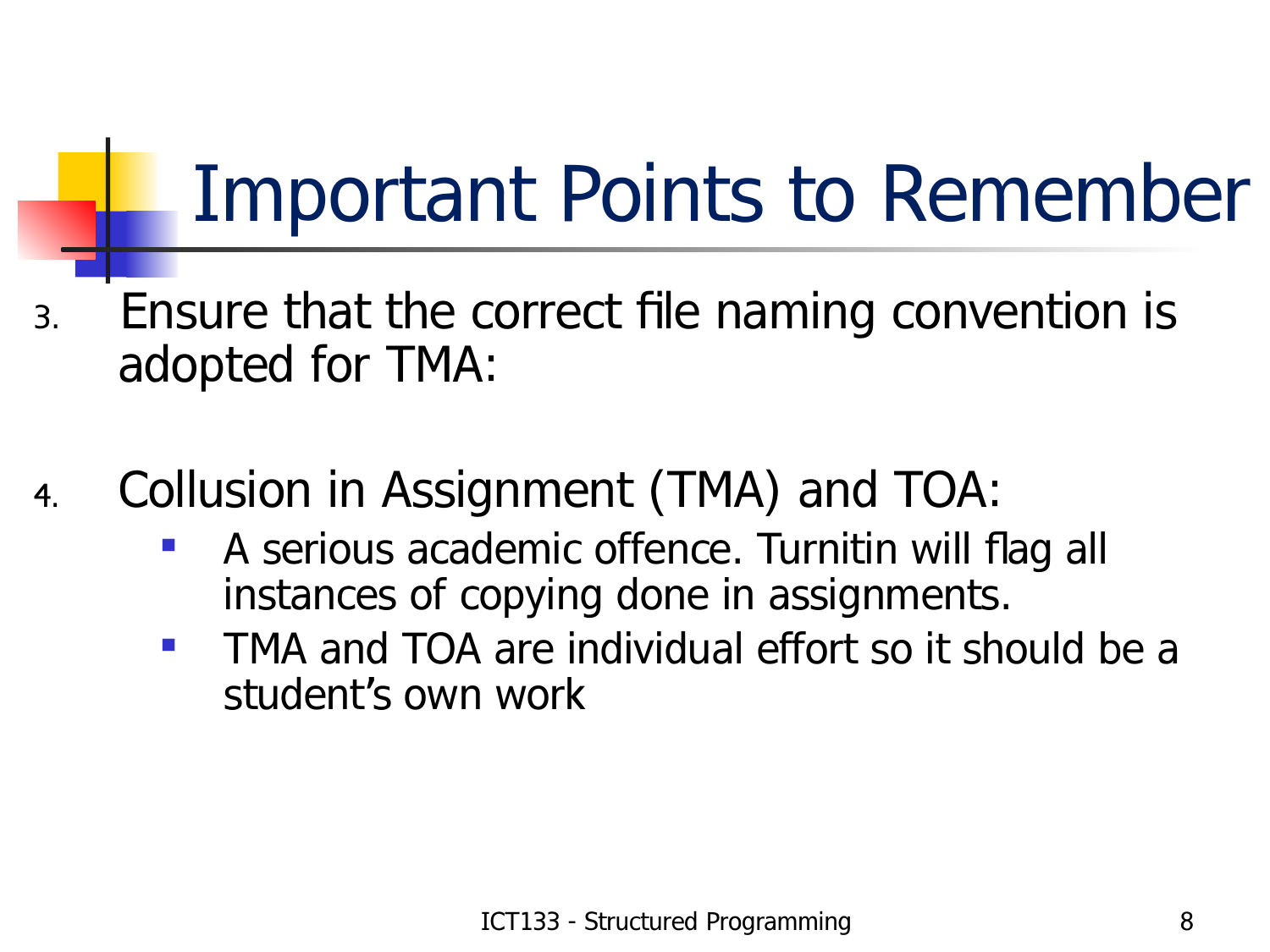

Important Points to Remember
3.      Ensure that the correct file naming convention is adopted for TMA:

4.	Collusion in Assignment (TMA) and TOA:
A serious academic offence. Turnitin will flag all instances of copying done in assignments.
TMA and TOA are individual effort so it should be a student’s own work

ICT133 - Structured Programming
8